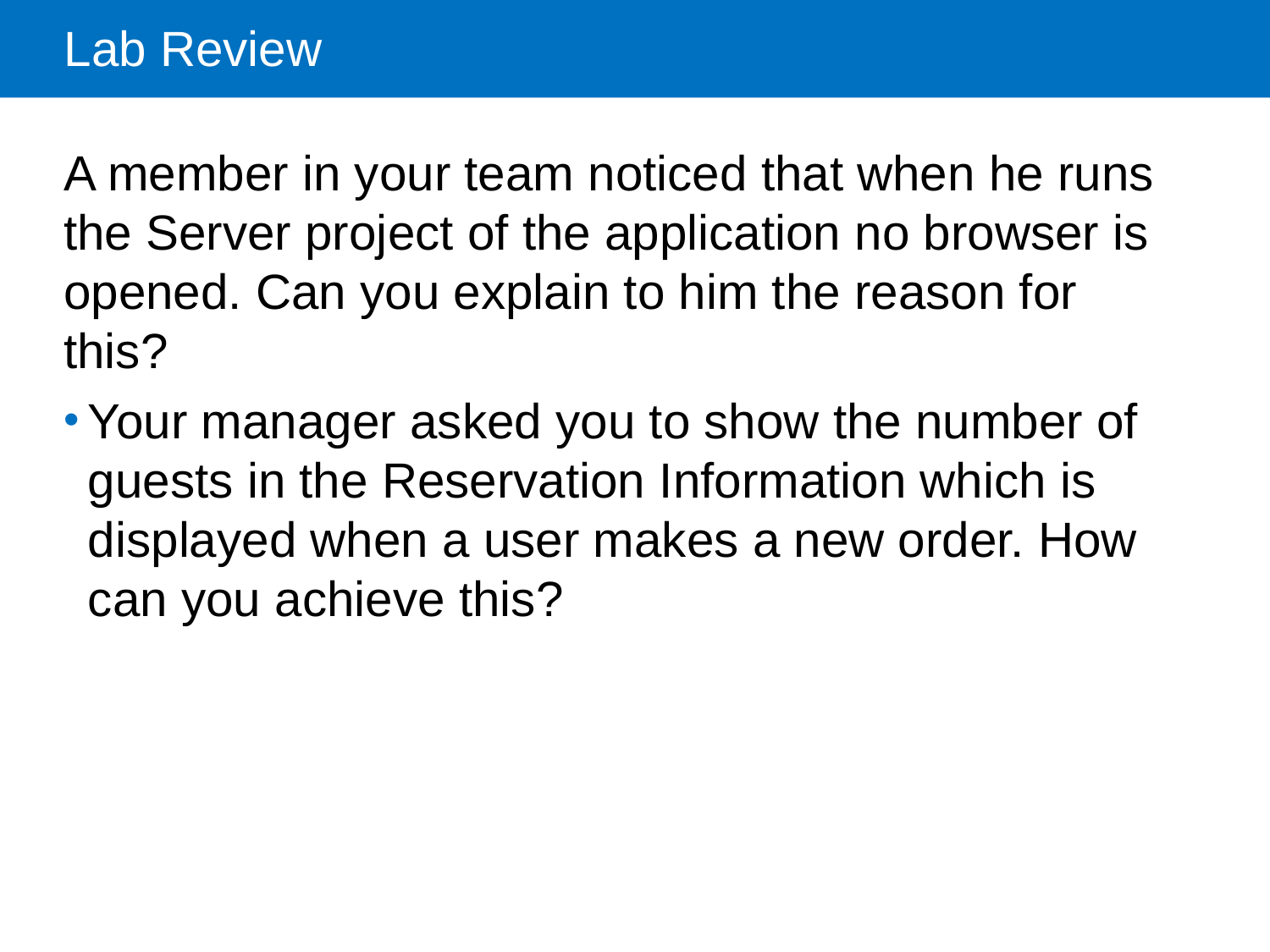

# Lab Review
A member in your team noticed that when he runs the Server project of the application no browser is opened. Can you explain to him the reason for this?
Your manager asked you to show the number of guests in the Reservation Information which is displayed when a user makes a new order. How can you achieve this?